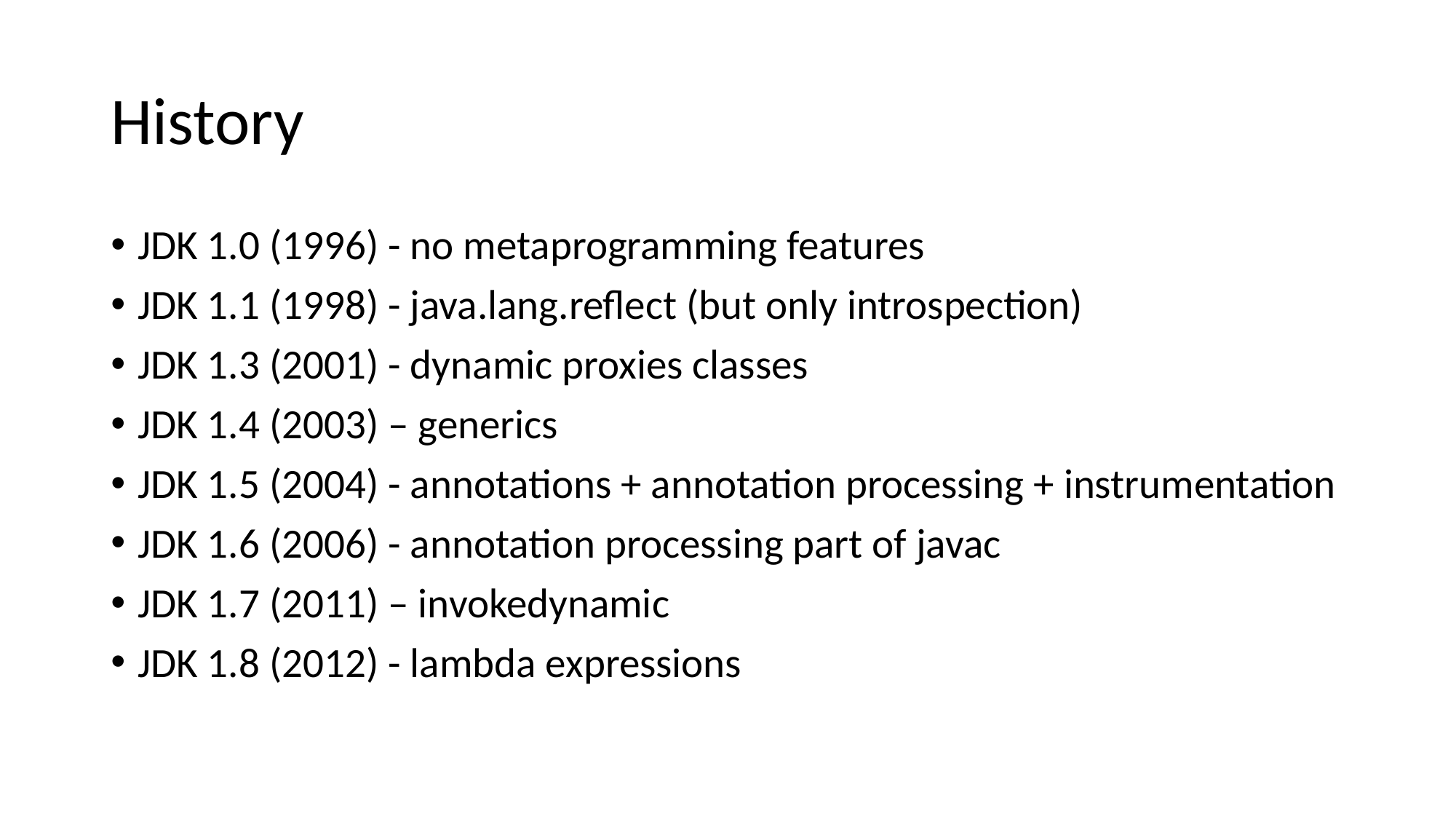

# History
JDK 1.0 (1996) - no metaprogramming features
JDK 1.1 (1998) - java.lang.reflect (but only introspection)
JDK 1.3 (2001) - dynamic proxies classes
JDK 1.4 (2003) – generics
JDK 1.5 (2004) - annotations + annotation processing + instrumentation
JDK 1.6 (2006) - annotation processing part of javac
JDK 1.7 (2011) – invokedynamic
JDK 1.8 (2012) - lambda expressions